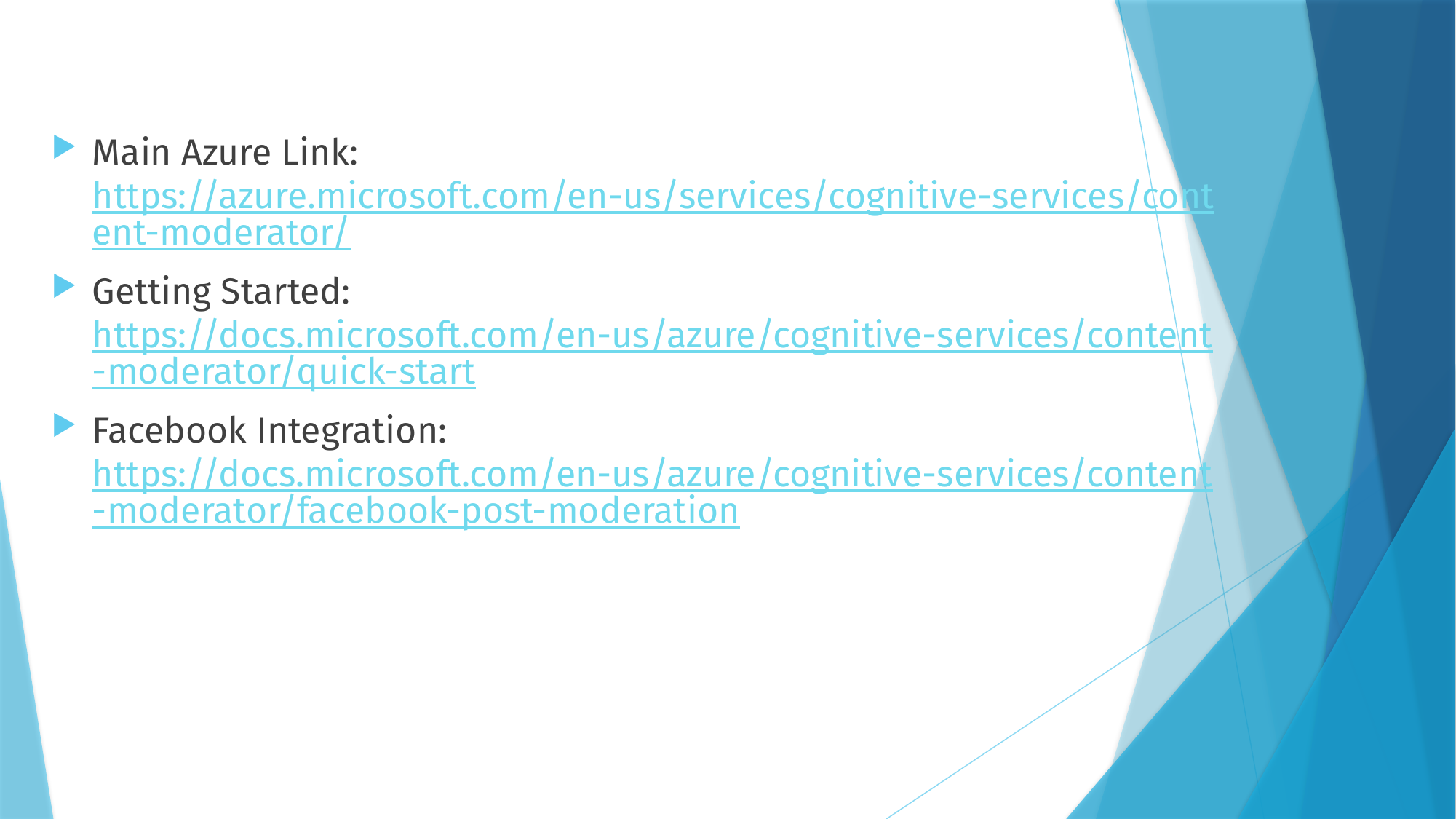

Main Azure Link: https://azure.microsoft.com/en-us/services/cognitive-services/content-moderator/
Getting Started: https://docs.microsoft.com/en-us/azure/cognitive-services/content-moderator/quick-start
Facebook Integration: https://docs.microsoft.com/en-us/azure/cognitive-services/content-moderator/facebook-post-moderation